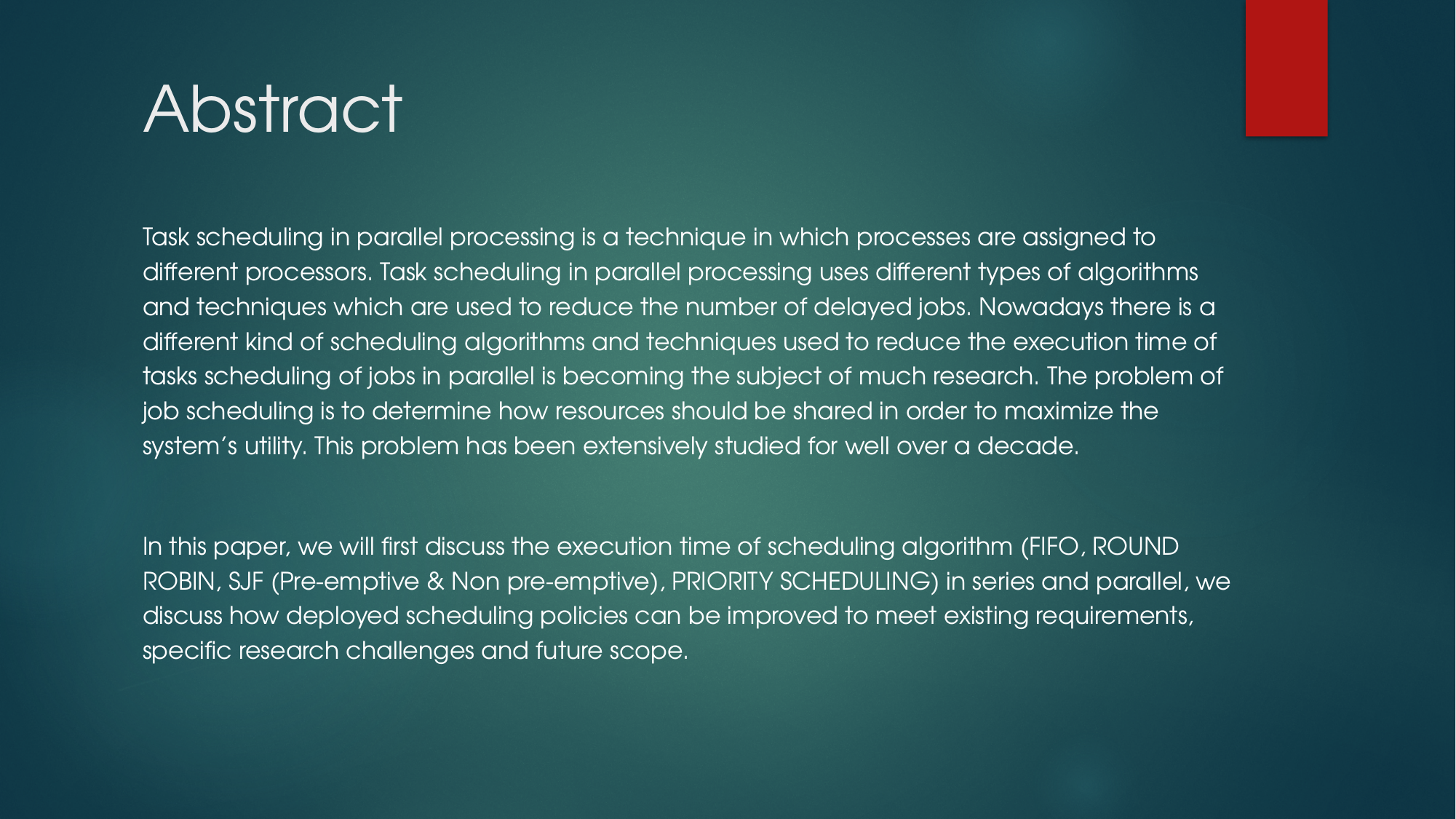

# Abstract
Task scheduling in parallel processing is a technique in which processes are assigned to different processors. Task scheduling in parallel processing uses different types of algorithms and techniques which are used to reduce the number of delayed jobs. Nowadays there is a different kind of scheduling algorithms and techniques used to reduce the execution time of tasks scheduling of jobs in parallel is becoming the subject of much research. The problem of job scheduling is to determine how resources should be shared in order to maximize the system’s utility. This problem has been extensively studied for well over a decade.

In this paper, we will first discuss the execution time of scheduling algorithm (FIFO, ROUND ROBIN, SJF (Pre-emptive & Non pre-emptive), PRIORITY SCHEDULING) in series and parallel, we discuss how deployed scheduling policies can be improved to meet existing requirements, specific research challenges and future scope.